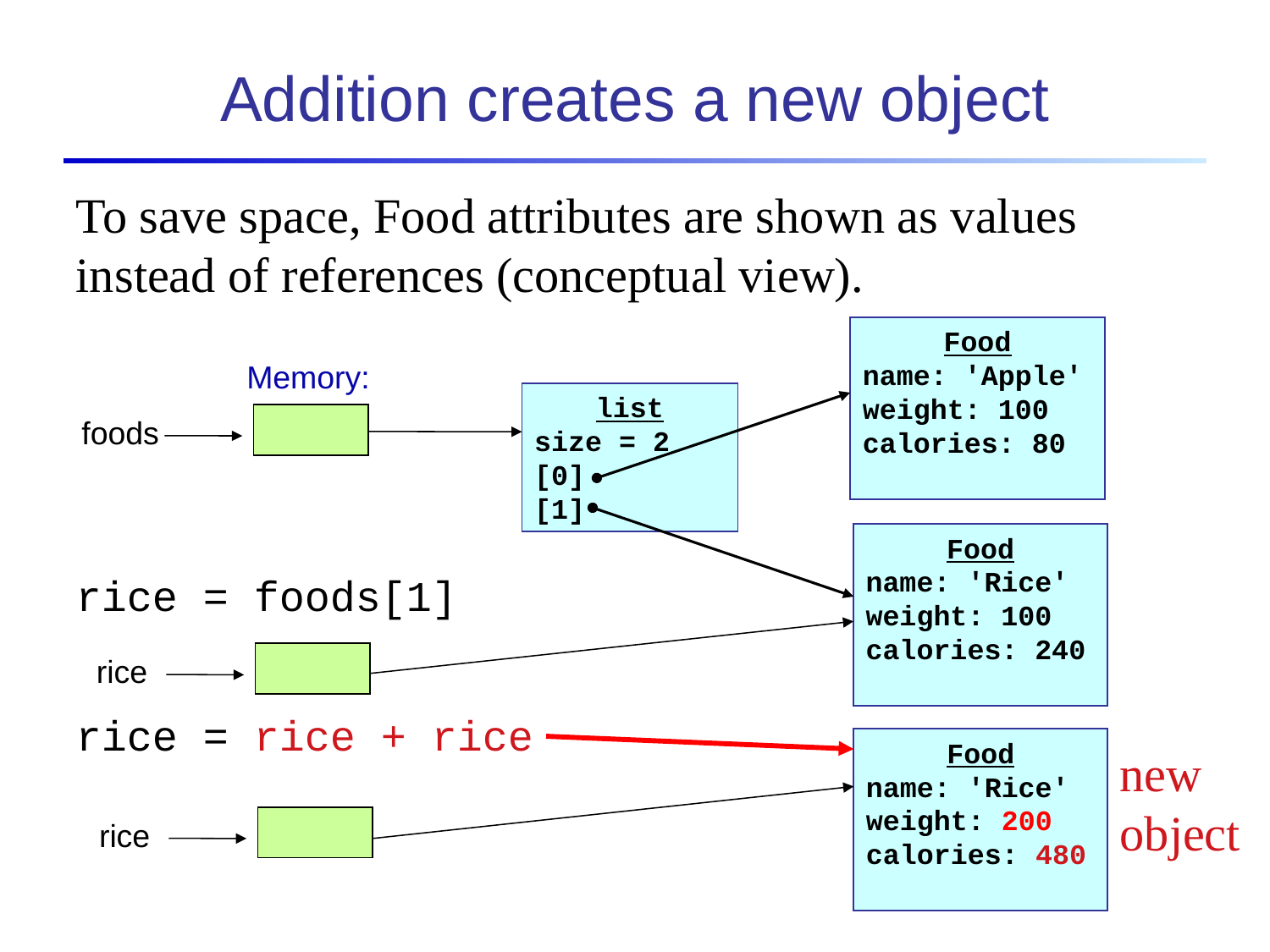

Addition creates a new object
To save space, Food attributes are shown as values instead of references (conceptual view).
Food
name: 'Apple'
weight: 100
calories: 80

Memory:

list
size = 2
[0]
[1]

foods

Food
name: 'Rice'
weight: 100
calories: 240

rice = foods[1]

rice

rice = rice + rice
Food
name: 'Rice'
weight: 200
calories: 480

new object

rice